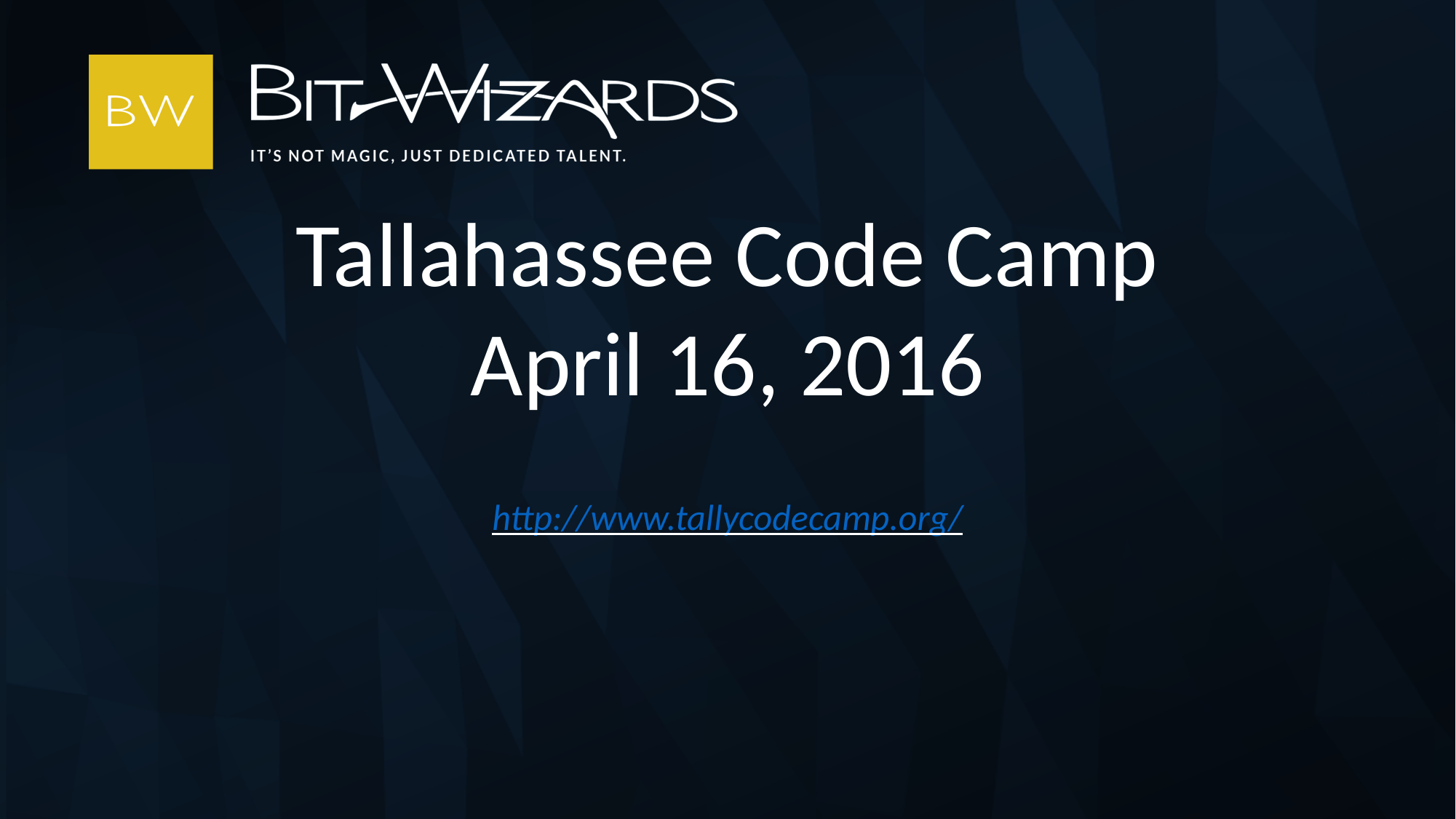

Tallahassee Code Camp
April 16, 2016

http://www.tallycodecamp.org/